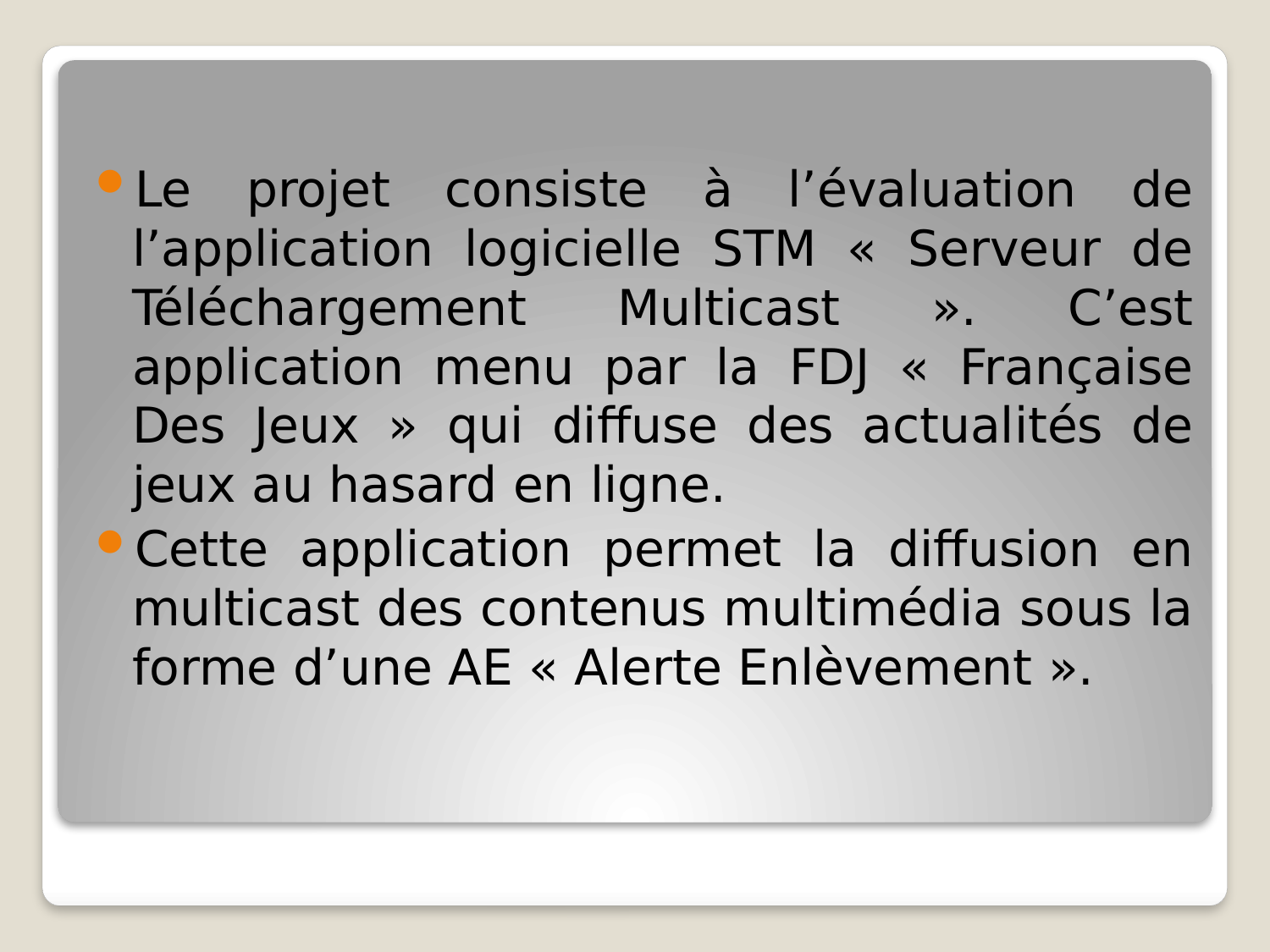

Le projet consiste à l’évaluation de l’application logicielle STM « Serveur de Téléchargement Multicast ». C’est application menu par la FDJ « Française Des Jeux » qui diffuse des actualités de jeux au hasard en ligne.
Cette application permet la diffusion en multicast des contenus multimédia sous la forme d’une AE « Alerte Enlèvement ».
#